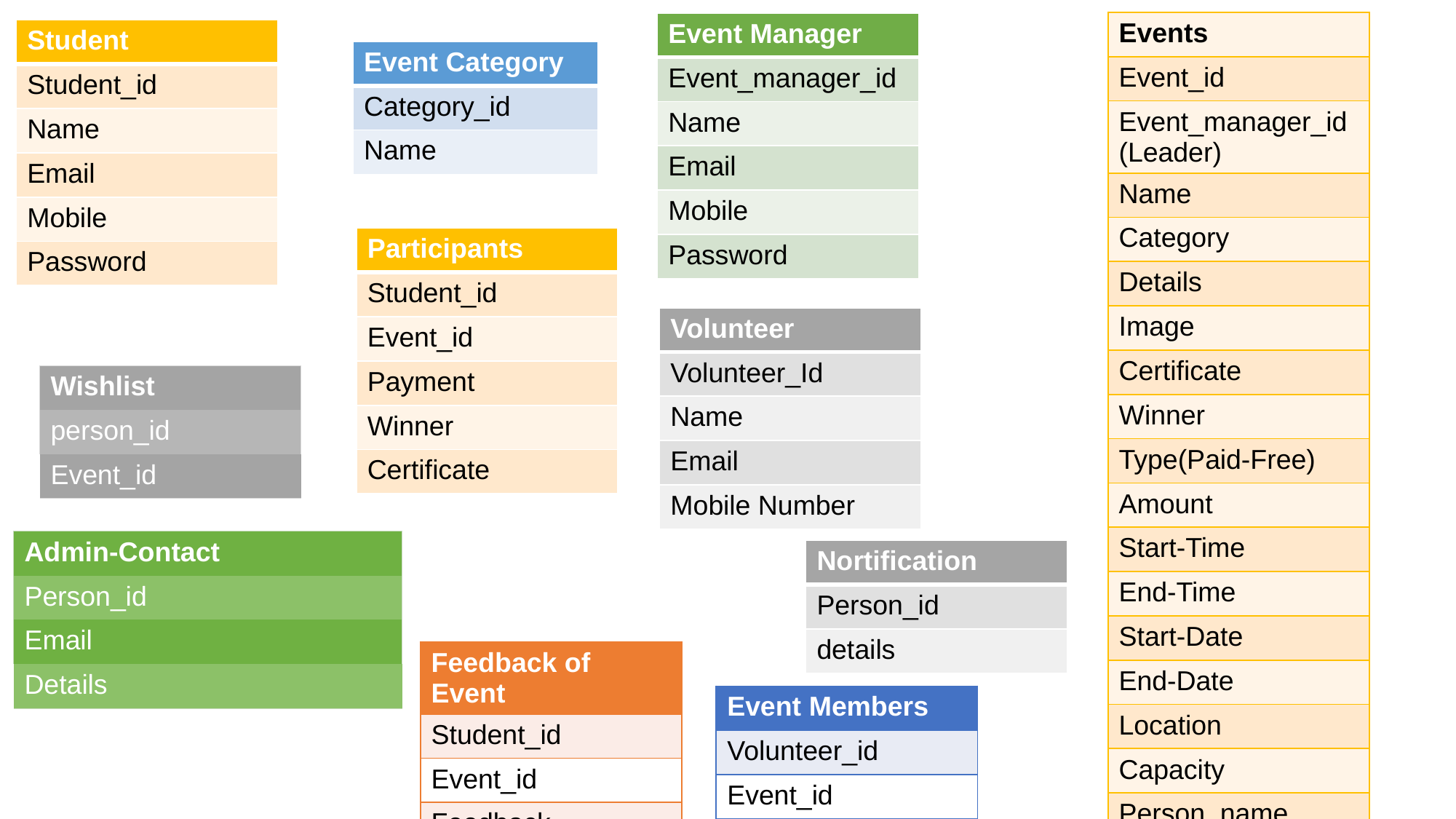

| Events |
| --- |
| Event\_id |
| Event\_manager\_id (Leader) |
| Name |
| Category |
| Details |
| Image |
| Certificate |
| Winner |
| Type(Paid-Free) |
| Amount |
| Start-Time |
| End-Time |
| Start-Date |
| End-Date |
| Location |
| Capacity |
| Person\_name |
| Person\_mobile |
| Event Manager |
| --- |
| Event\_manager\_id |
| Name |
| Email |
| Mobile |
| Password |
| Student |
| --- |
| Student\_id |
| Name |
| Email |
| Mobile |
| Password |
| Event Category |
| --- |
| Category\_id |
| Name |
| Participants |
| --- |
| Student\_id |
| Event\_id |
| Payment |
| Winner |
| Certificate |
| Volunteer |
| --- |
| Volunteer\_Id |
| Name |
| Email |
| Mobile Number |
| Wishlist |
| --- |
| person\_id |
| Event\_id |
| Admin-Contact |
| --- |
| Person\_id |
| Email |
| Details |
| Nortification |
| --- |
| Person\_id |
| details |
| Feedback of Event |
| --- |
| Student\_id |
| Event\_id |
| Feedback |
| Event Members |
| --- |
| Volunteer\_id |
| Event\_id |